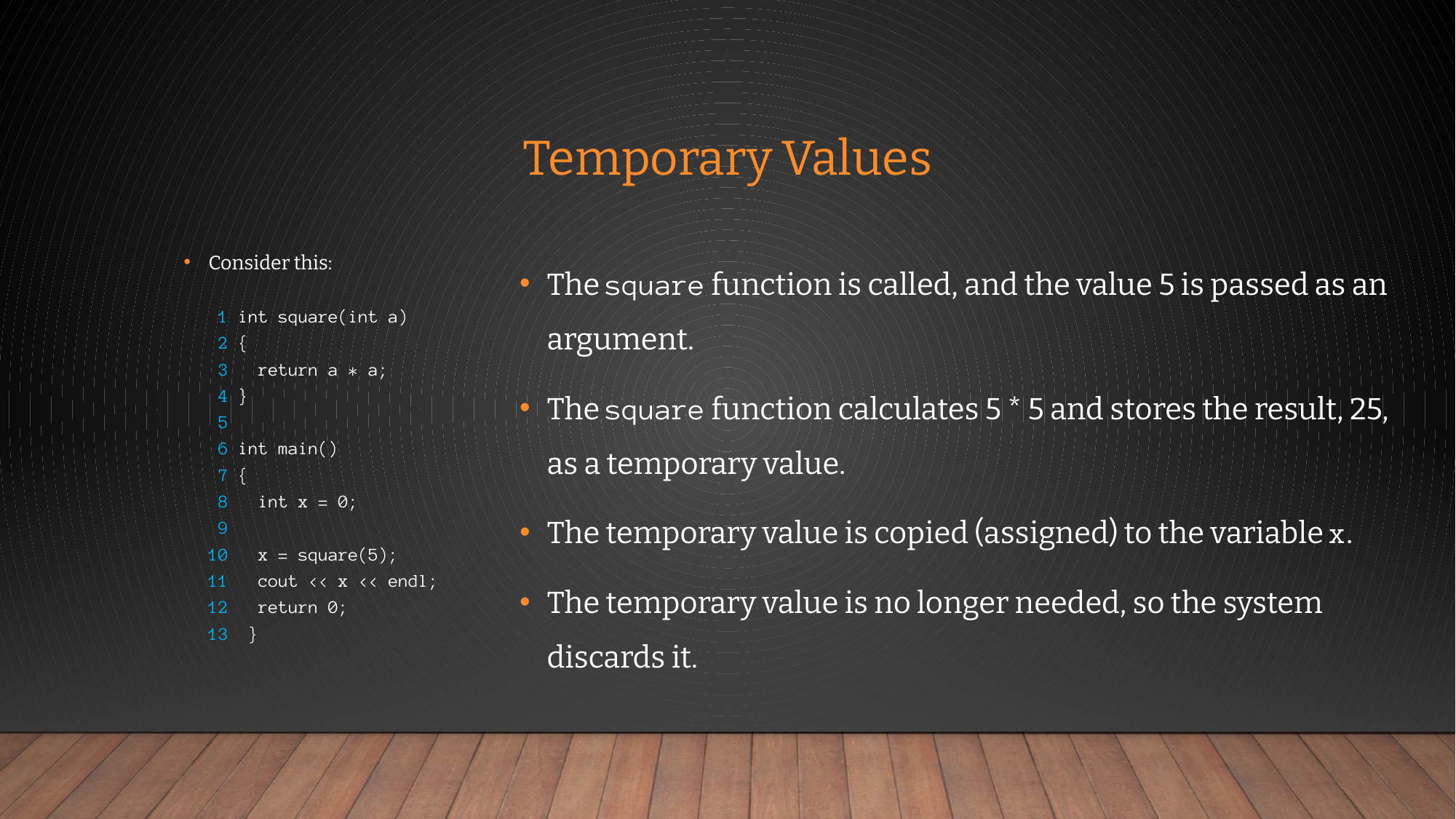

# Temporary Values
Consider this:
 1 int square(int a)
 2 {
 3   return a * a;
 4 }
 5
 6 int main()
 7 {
 8   int x = 0;
 9
10   x = square(5);
11   cout << x << endl;
12   return 0;
13  }
The square function is called, and the value 5 is passed as an argument.
The square function calculates 5 * 5 and stores the result, 25, as a temporary value.
The temporary value is copied (assigned) to the variable x.
The temporary value is no longer needed, so the system discards it.